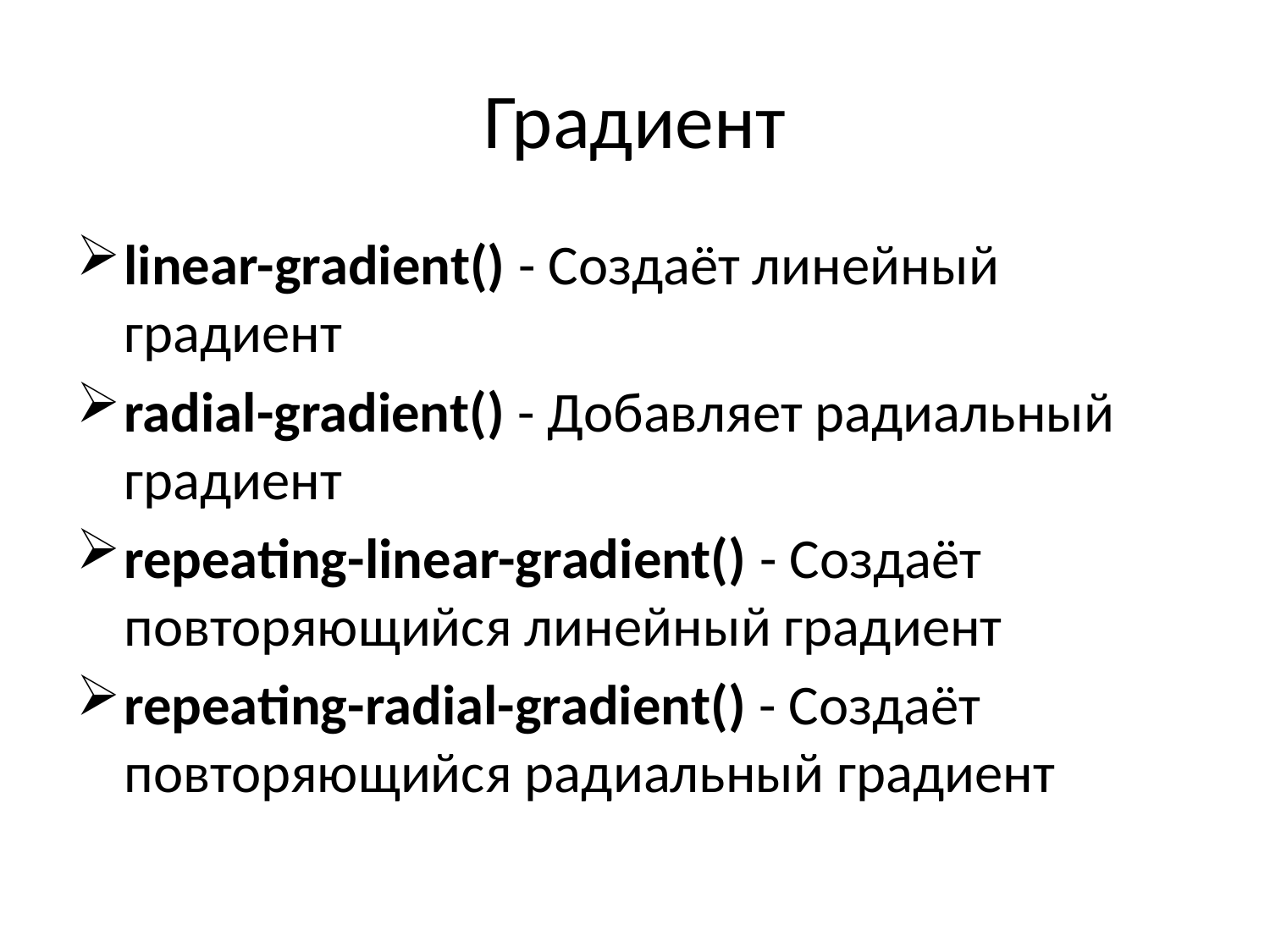

# Градиент
linear-gradient() - Создаёт линейный градиент
radial-gradient() - Добавляет радиальный градиент
repeating-linear-gradient() - Создаёт повторяющийся линейный градиент
repeating-radial-gradient() - Создаёт повторяющийся радиальный градиент